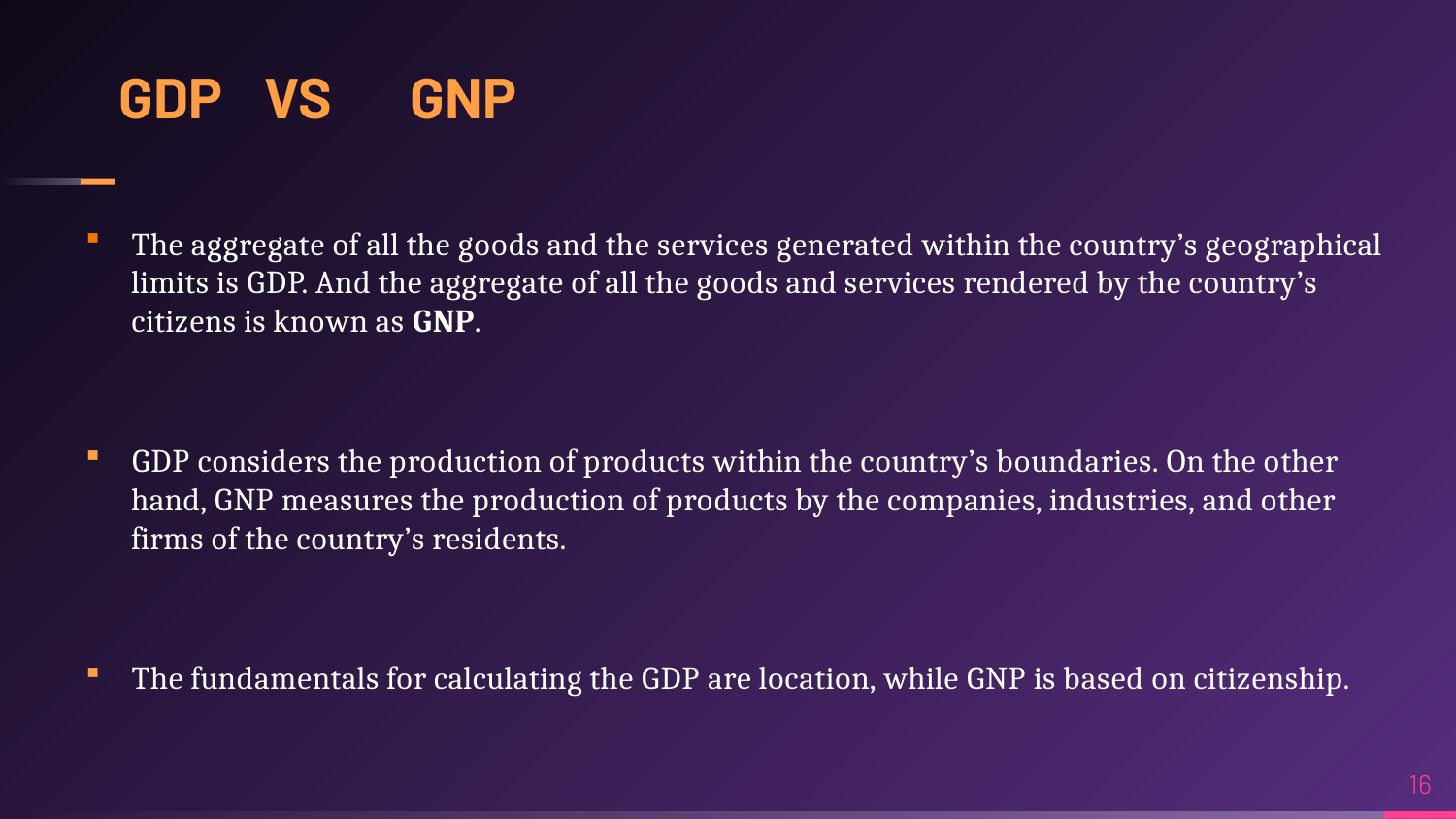

# GDP	VS	GNP
The aggregate of all the goods and the services generated within the country’s geographical limits is GDP. And the aggregate of all the goods and services rendered by the country’s citizens is known as GNP.
GDP considers the production of products within the country’s boundaries. On the other hand, GNP measures the production of products by the companies, industries, and other firms of the country’s residents.
The fundamentals for calculating the GDP are location, while GNP is based on citizenship.
16